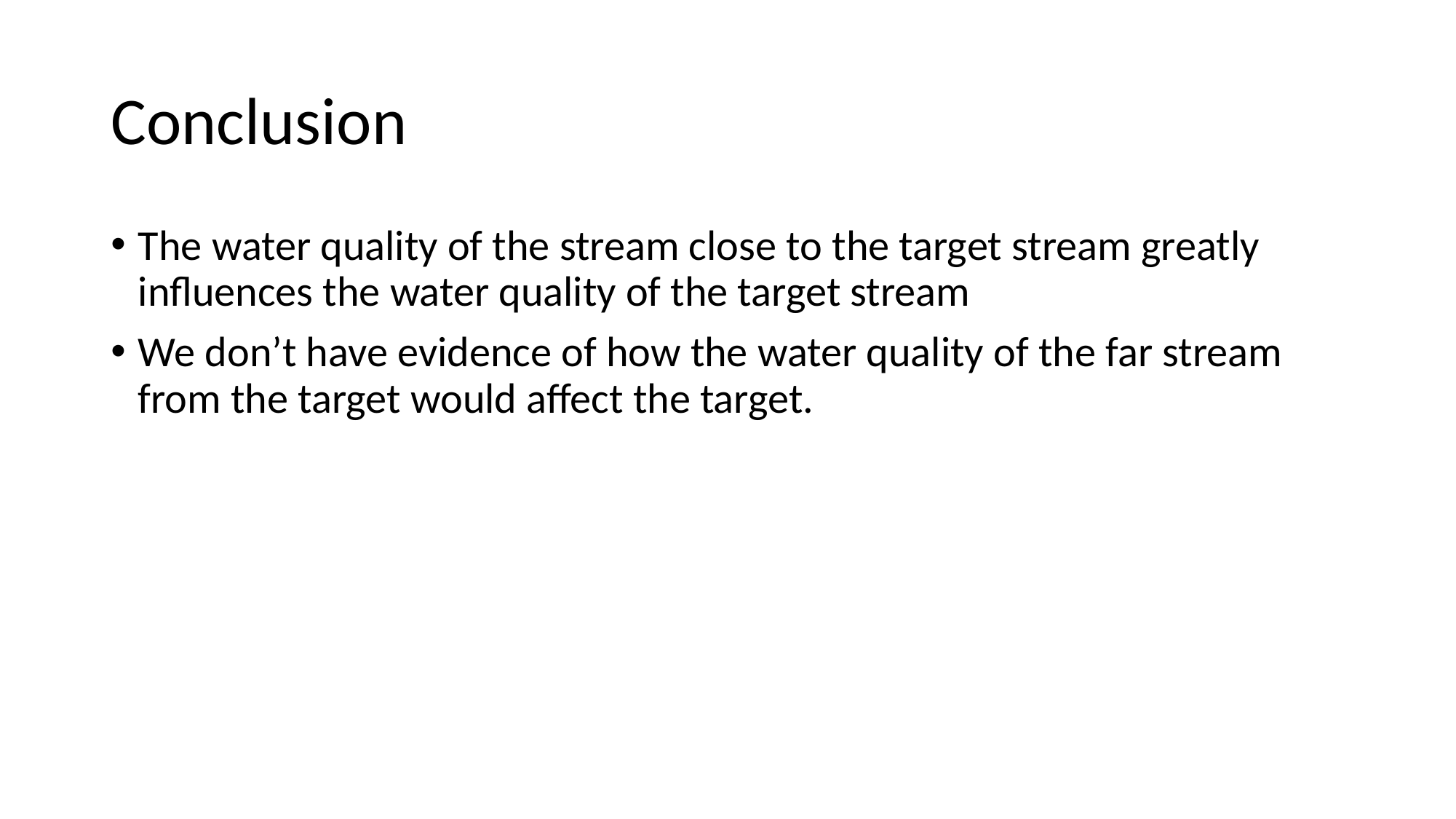

# Conclusion
The water quality of the stream close to the target stream greatly influences the water quality of the target stream
We don’t have evidence of how the water quality of the far stream from the target would affect the target.